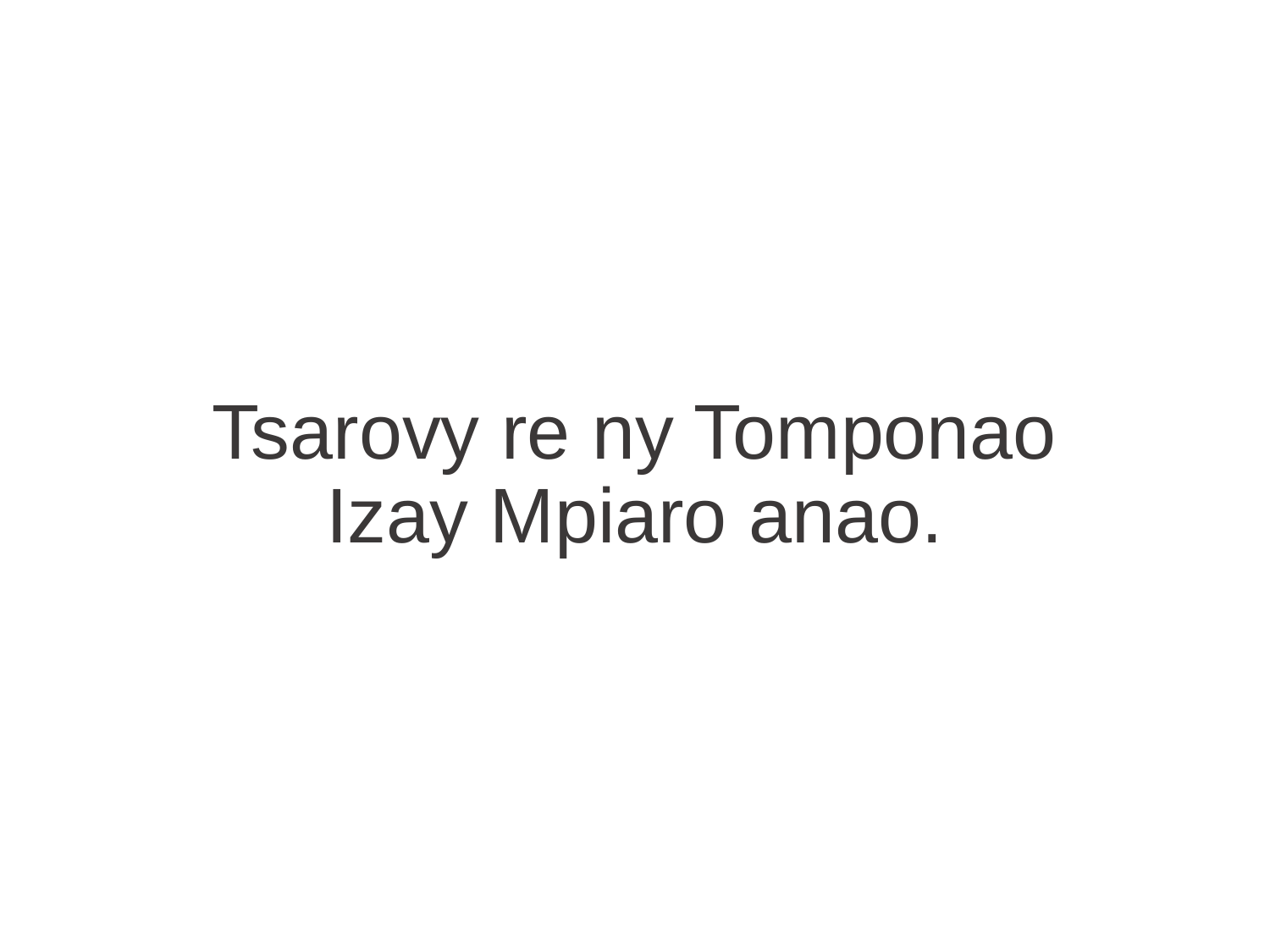

Tsarovy re ny Tomponao
Izay Mpiaro anao.